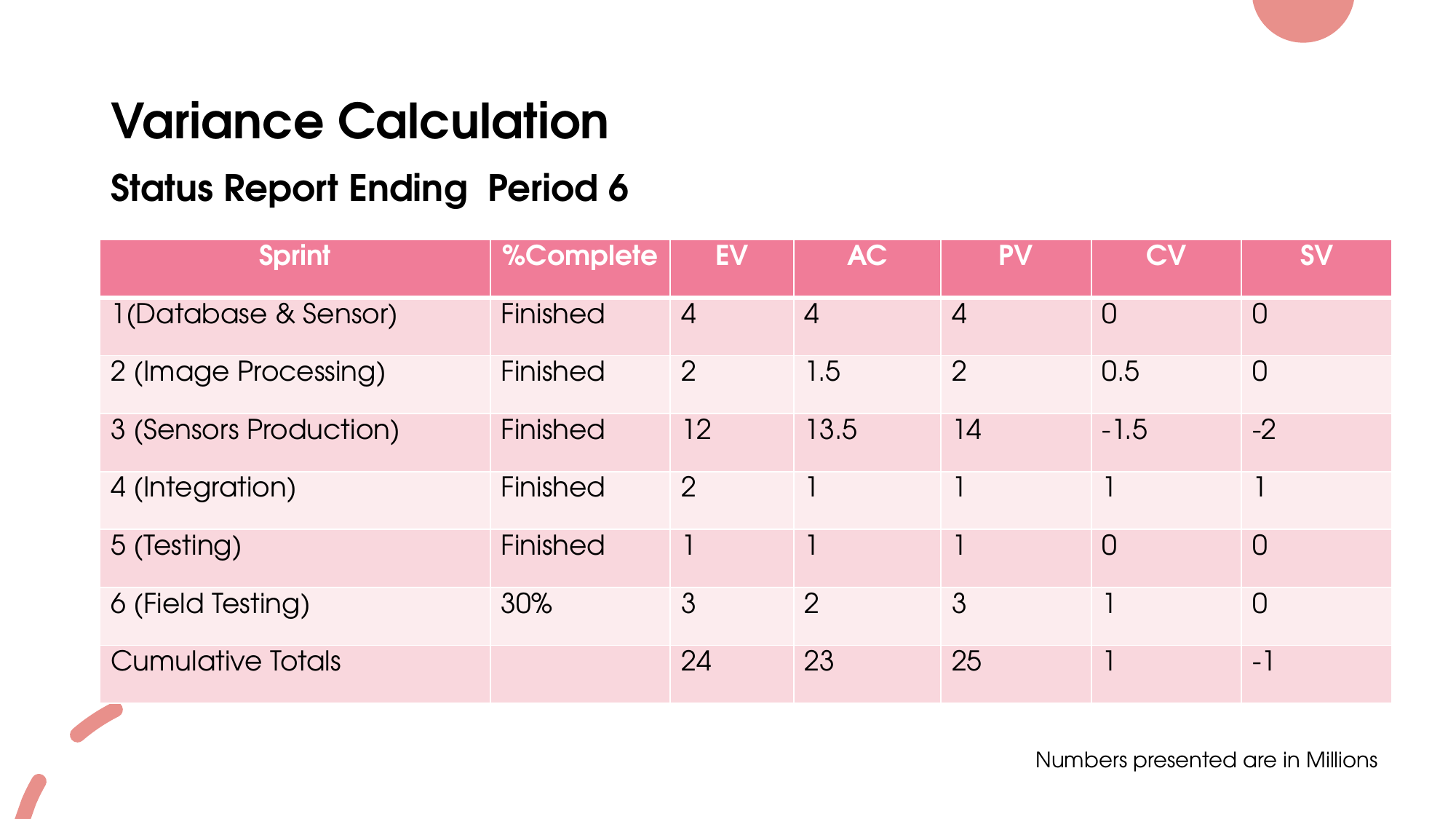

# Variance Calculation
Status Report Ending  Period 6

| Sprint | %Complete | EV | AC | PV | CV | SV |
| --- | --- | --- | --- | --- | --- | --- |
| 1(Database & Sensor) | Finished | 4 | 4 | 4 | 0 | 0 |
| 2 (Image Processing) | Finished | 2 | 1.5 | 2 | 0.5 | 0 |
| 3 (Sensors Production) | Finished | 12 | 13.5 | 14 | -1.5 | -2 |
| 4 (Integration) | Finished | 2 | 1 | 1 | 1 | 1 |
| 5 (Testing) | Finished | 1 | 1 | 1 | 0 | 0 |
| 6 (Field Testing) | 30% | 3 | 2 | 3 | 1 | 0 |
| Cumulative Totals |  | 24 | 23 | 25 | 1 | -1 |
Numbers presented are in Millions